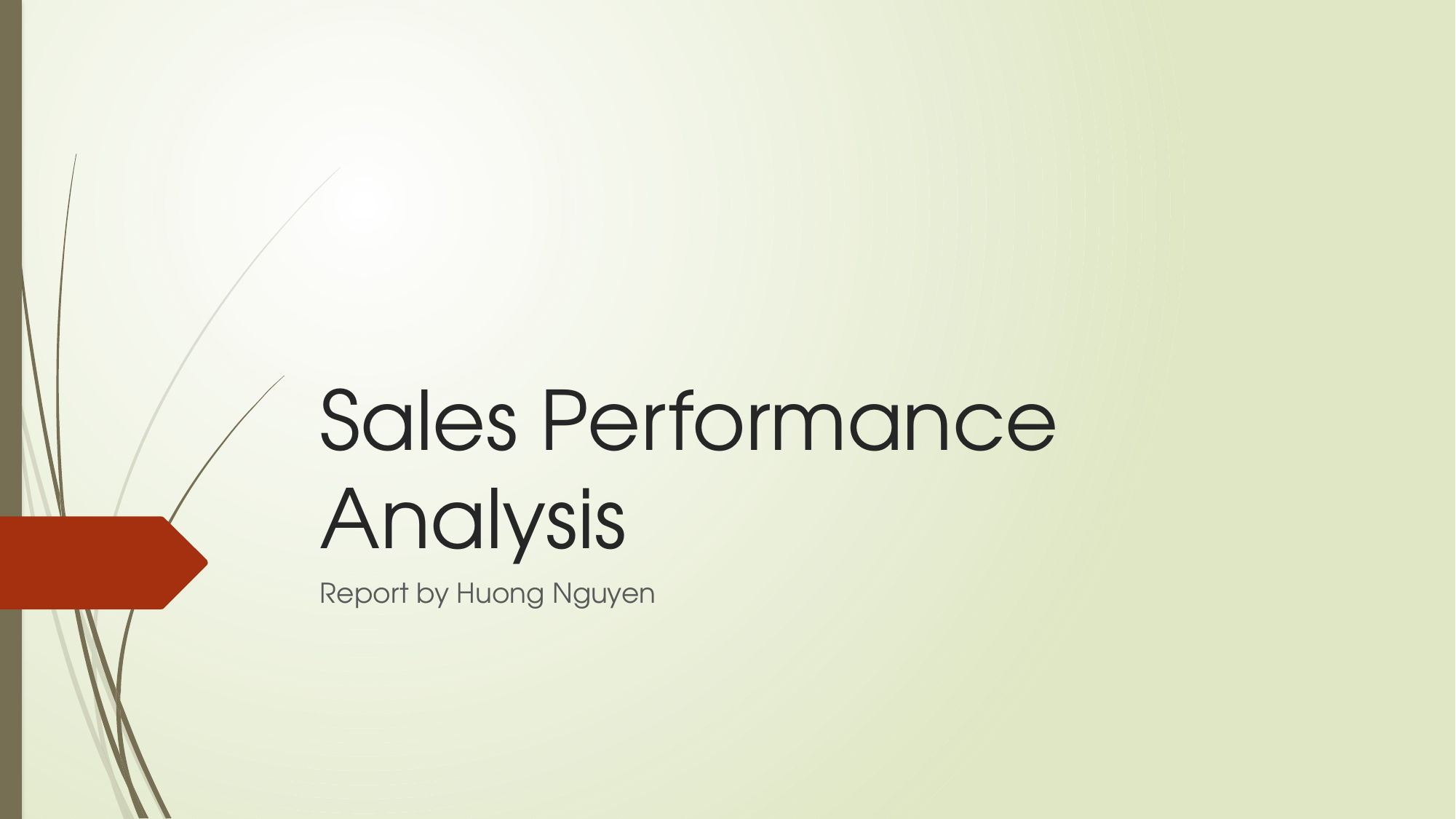

# Sales Performance Analysis
Report by Huong Nguyen